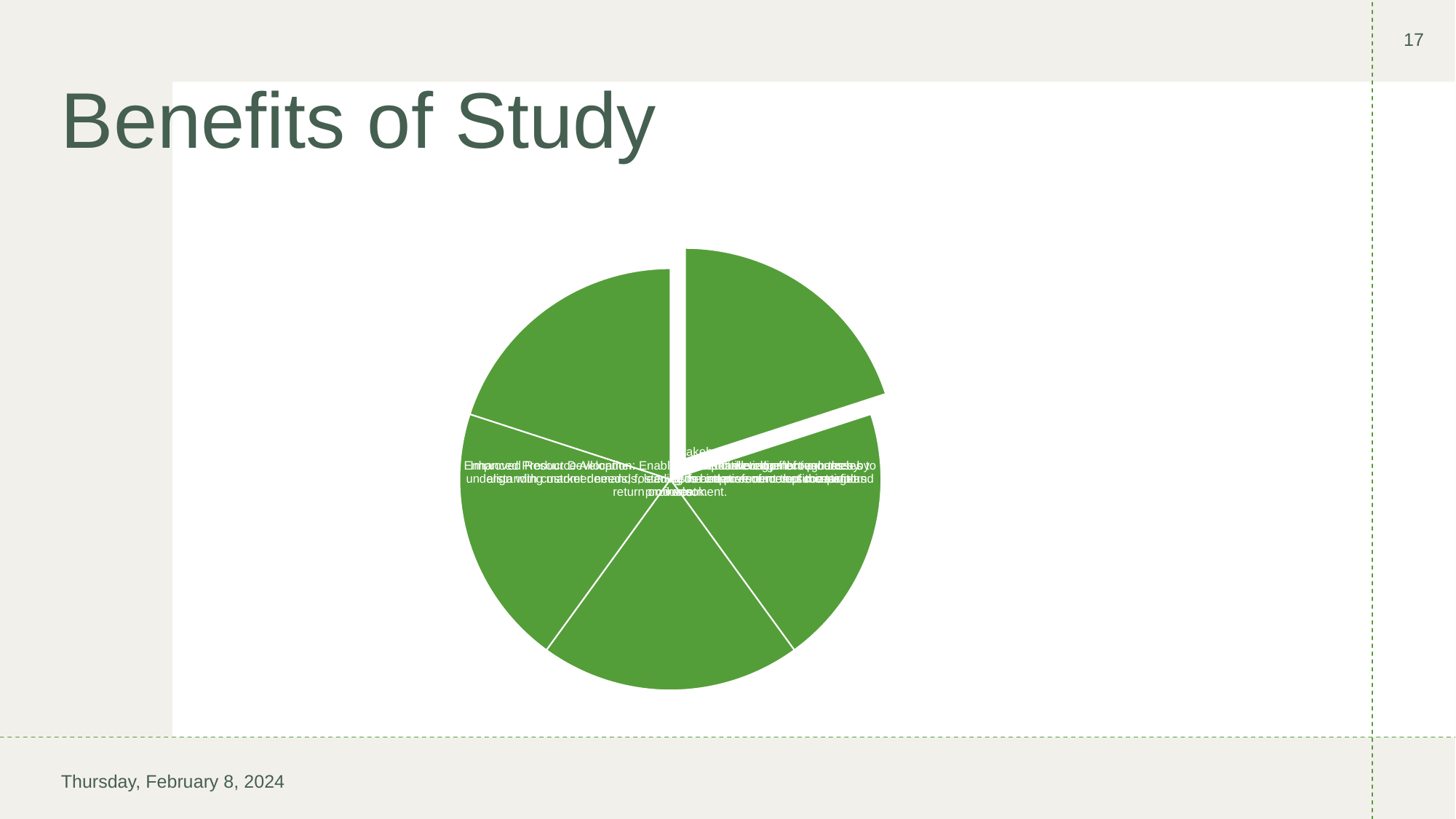

17
# Benefits of Study
Informed Decision-Making: Equips stakeholders with valuable insights for strategic and informed decision-making.
Optimized Marketing Strategies: Enhances marketing effectiveness by tailoring strategies to the specific needs and preferences of the target audience.
Competitive Advantage: Provides a competitive edge through the identification of opportunities and areas for improvement that competitors may overlook.
Enhanced Product Development: Informs product development processes to align with customer needs, fostering the creation of more successful products.
Improved Resource Allocation: Enables efficient allocation of resources by understanding market demands, leading to better resource optimization and return on investment.
Thursday, February 8, 2024